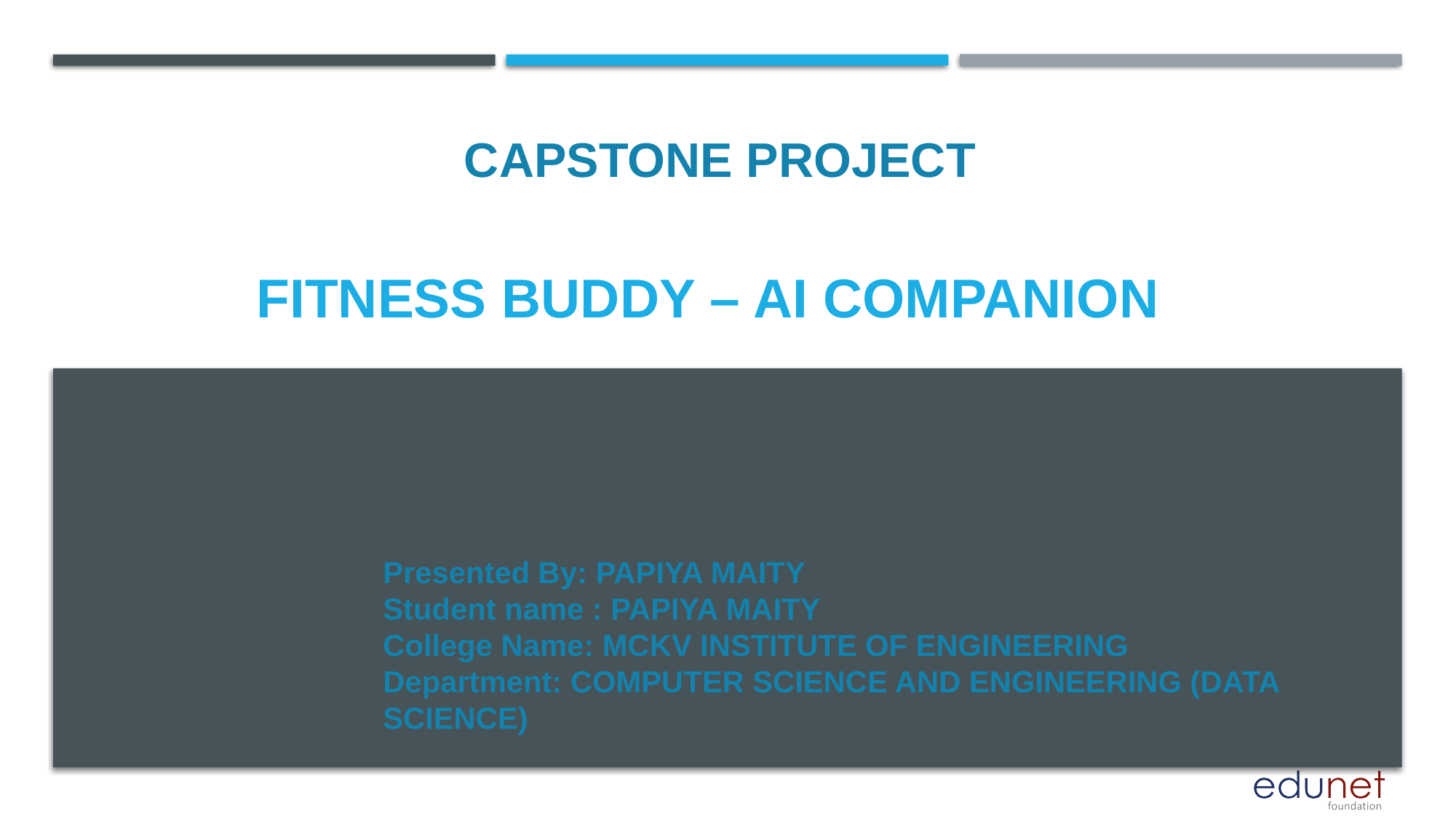

CAPSTONE PROJECT
# Fitness Buddy – Ai companion
Presented By: PAPIYA MAITY
Student name : PAPIYA MAITY
College Name: MCKV INSTITUTE OF ENGINEERING
Department: COMPUTER SCIENCE AND ENGINEERING (DATA SCIENCE)